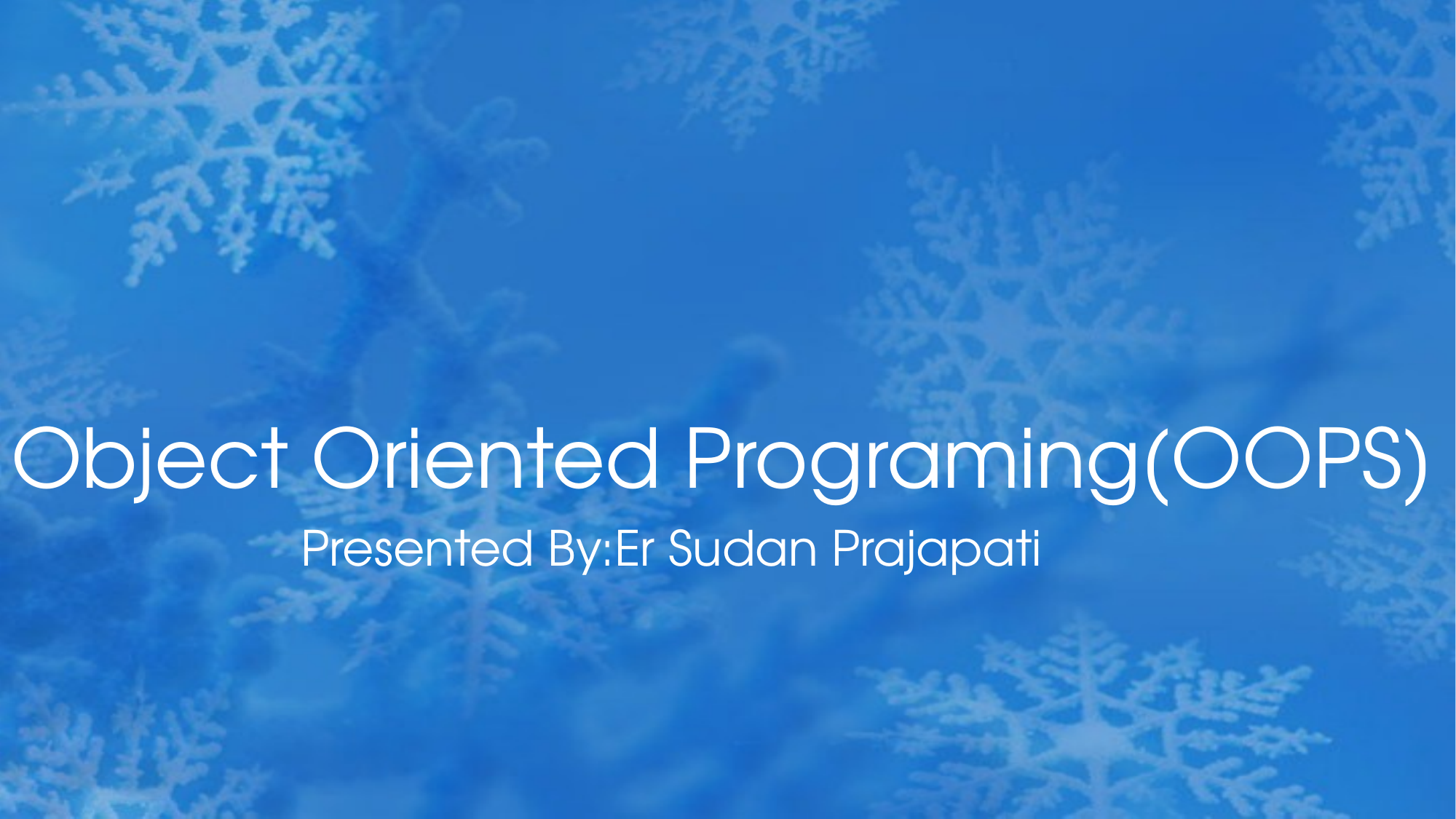

# Object Oriented Programing(OOPS)
Presented By:Er Sudan Prajapati